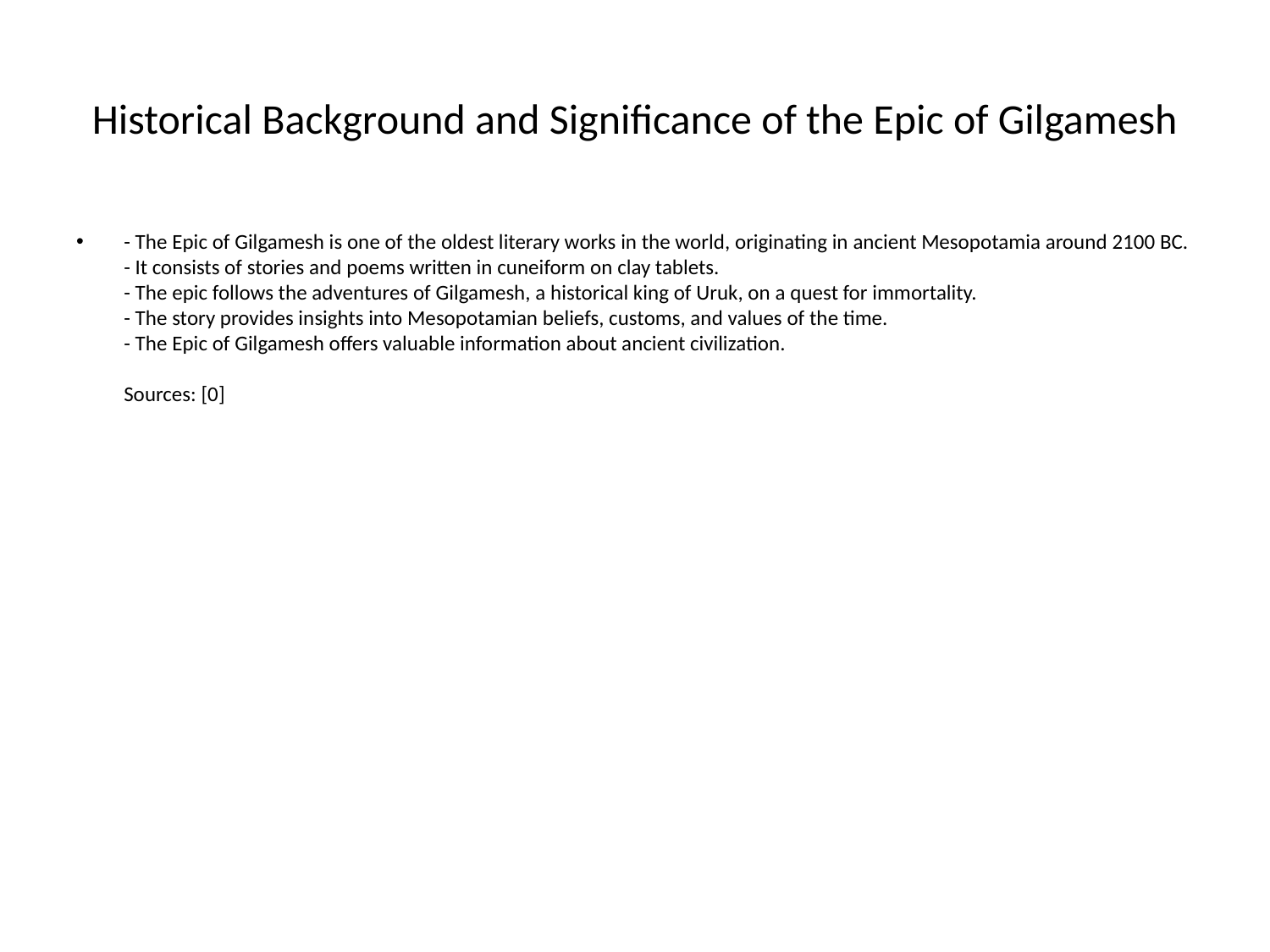

# Historical Background and Significance of the Epic of Gilgamesh
- The Epic of Gilgamesh is one of the oldest literary works in the world, originating in ancient Mesopotamia around 2100 BC.
- It consists of stories and poems written in cuneiform on clay tablets.
- The epic follows the adventures of Gilgamesh, a historical king of Uruk, on a quest for immortality.
- The story provides insights into Mesopotamian beliefs, customs, and values of the time.
- The Epic of Gilgamesh offers valuable information about ancient civilization.
Sources: [0]